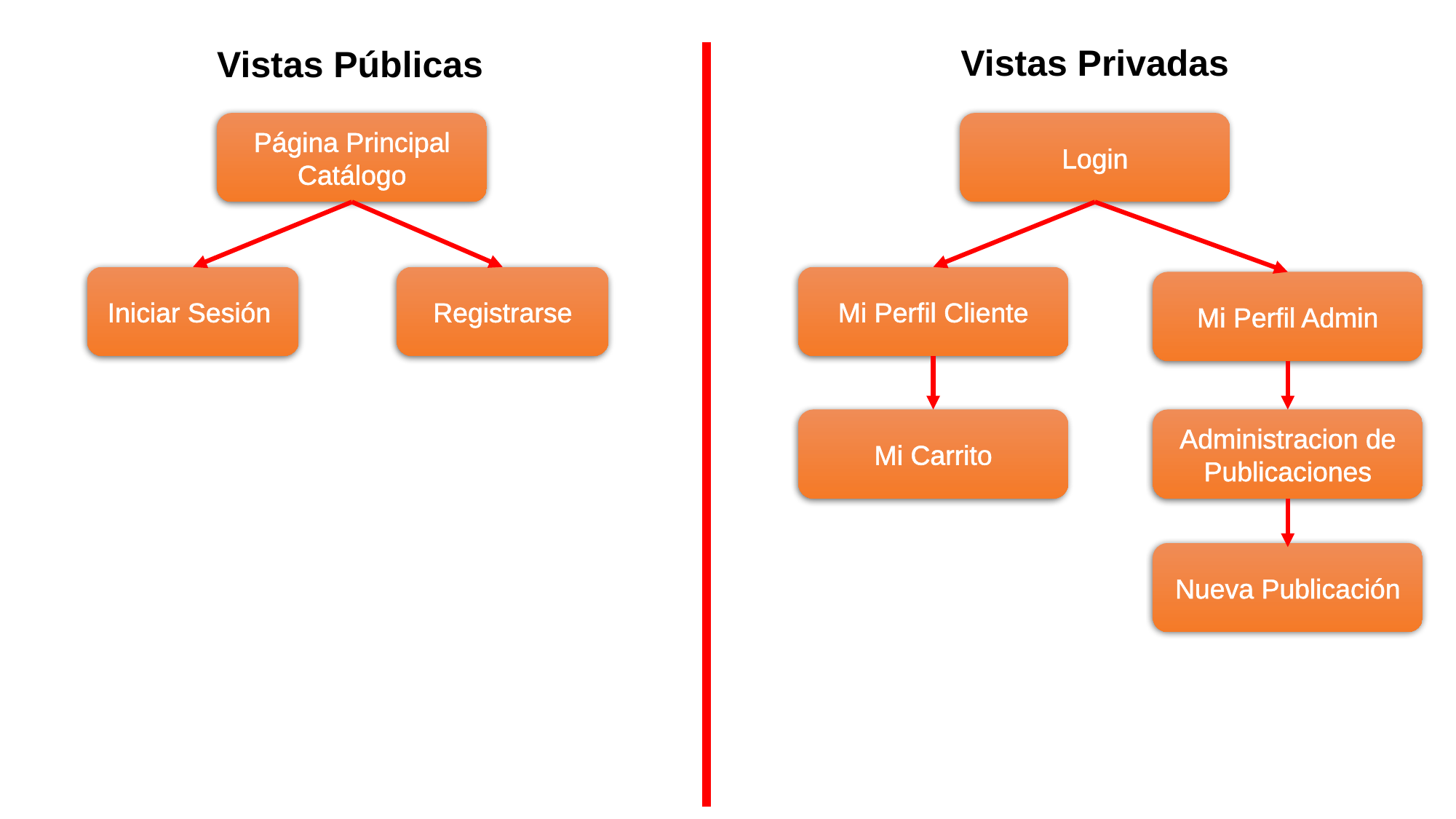

Vistas Privadas
Vistas Públicas
Página Principal
Catálogo
Login
Mi Perfil Cliente
Iniciar Sesión
Registrarse
Mi Perfil Admin
Mi Carrito
Administracion de Publicaciones
Nueva Publicación